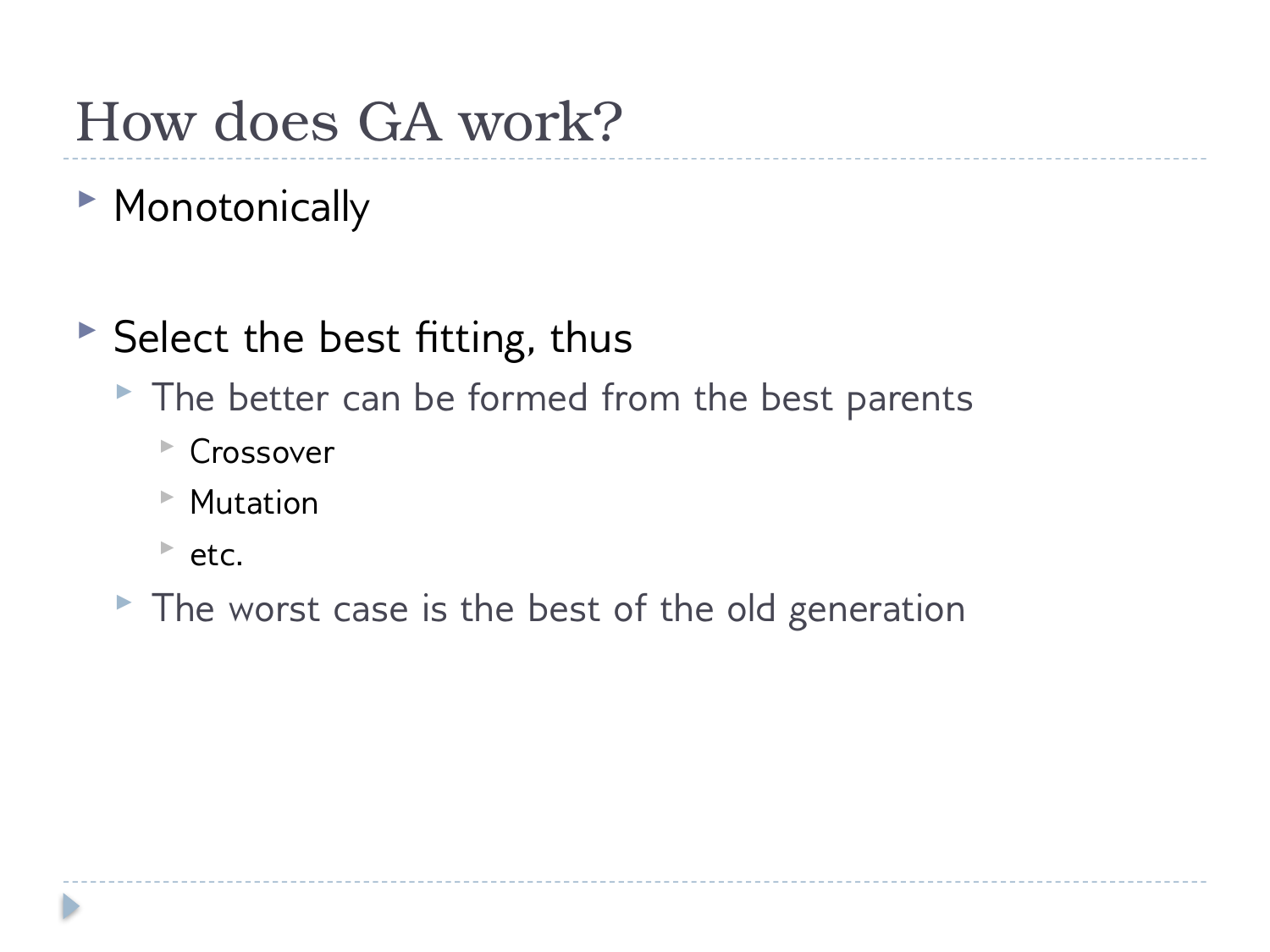

# How does GA work?
Monotonically

Select the best fitting, thus
The better can be formed from the best parents
Crossover
Mutation
etc.
The worst case is the best of the old generation